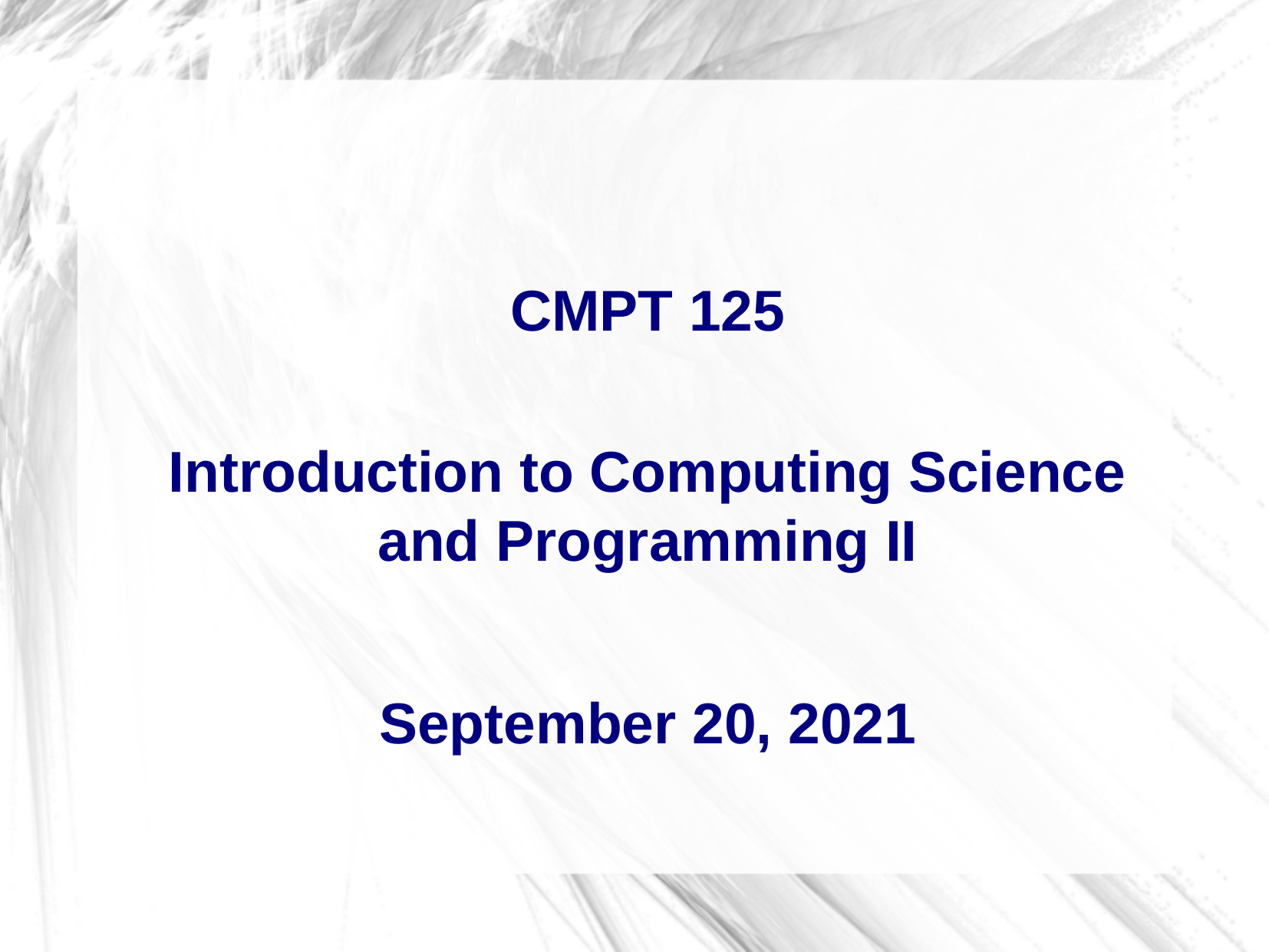

CMPT 125
Introduction to Computing Science
and Programming II

September 20, 2021